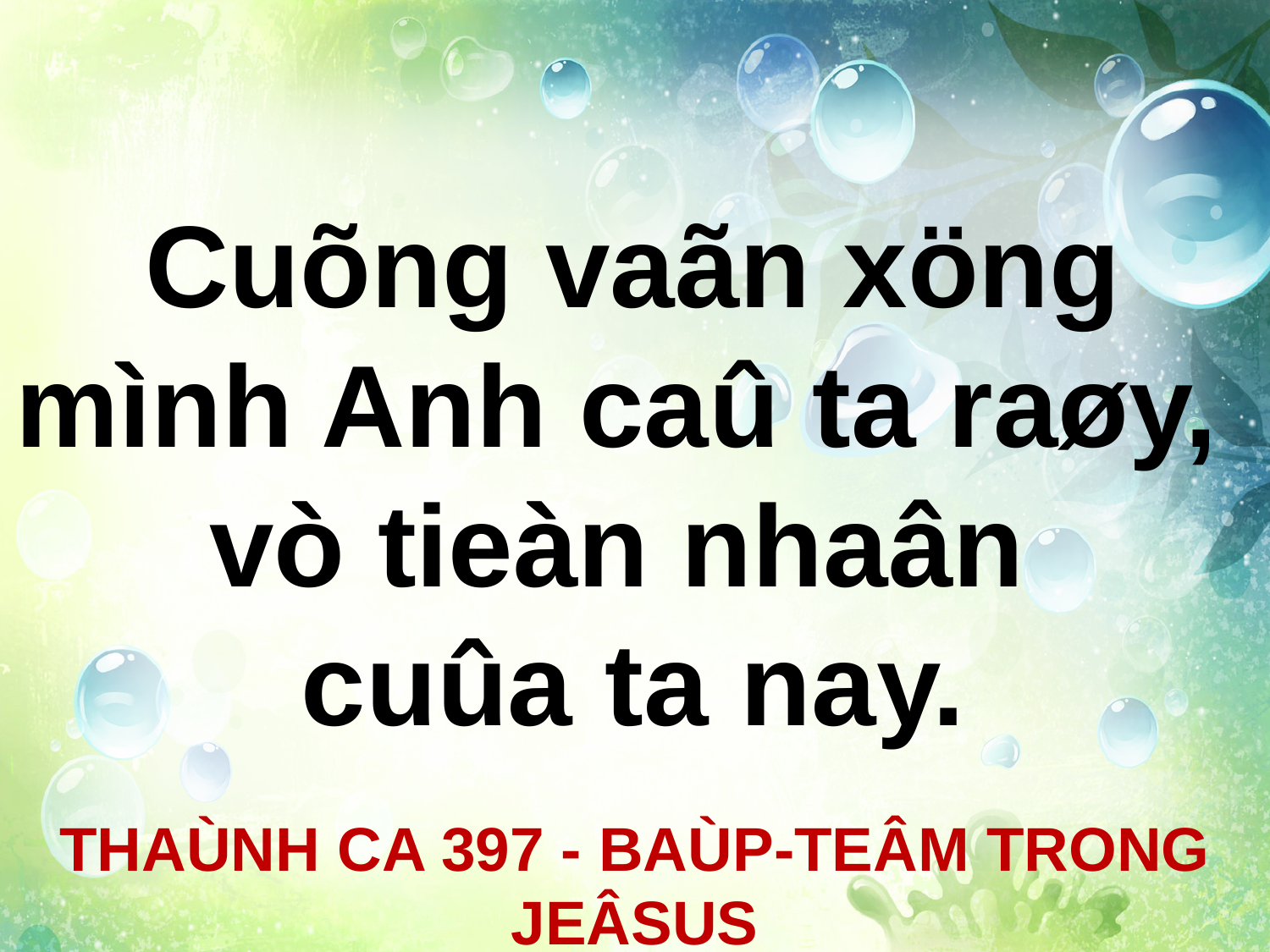

Cuõng vaãn xöng mình Anh caû ta raøy,
vò tieàn nhaân
cuûa ta nay.
THAÙNH CA 397 - BAÙP-TEÂM TRONG JEÂSUS